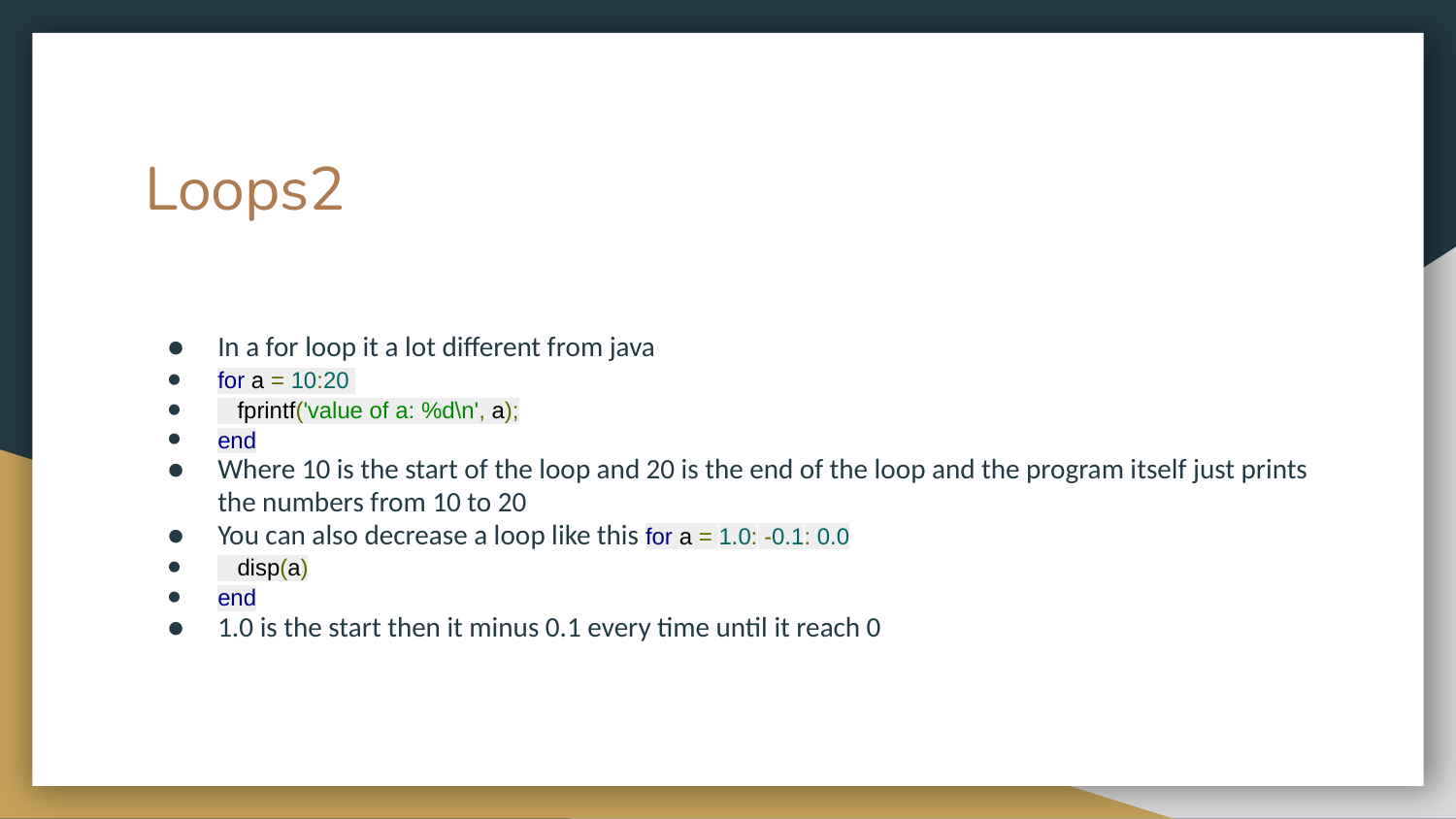

# Loops2
In a for loop it a lot different from java
for a = 10:20
   fprintf('value of a: %d\n', a);
end
Where 10 is the start of the loop and 20 is the end of the loop and the program itself just prints the numbers from 10 to 20
You can also decrease a loop like this for a = 1.0: -0.1: 0.0
   disp(a)
end
1.0 is the start then it minus 0.1 every time until it reach 0